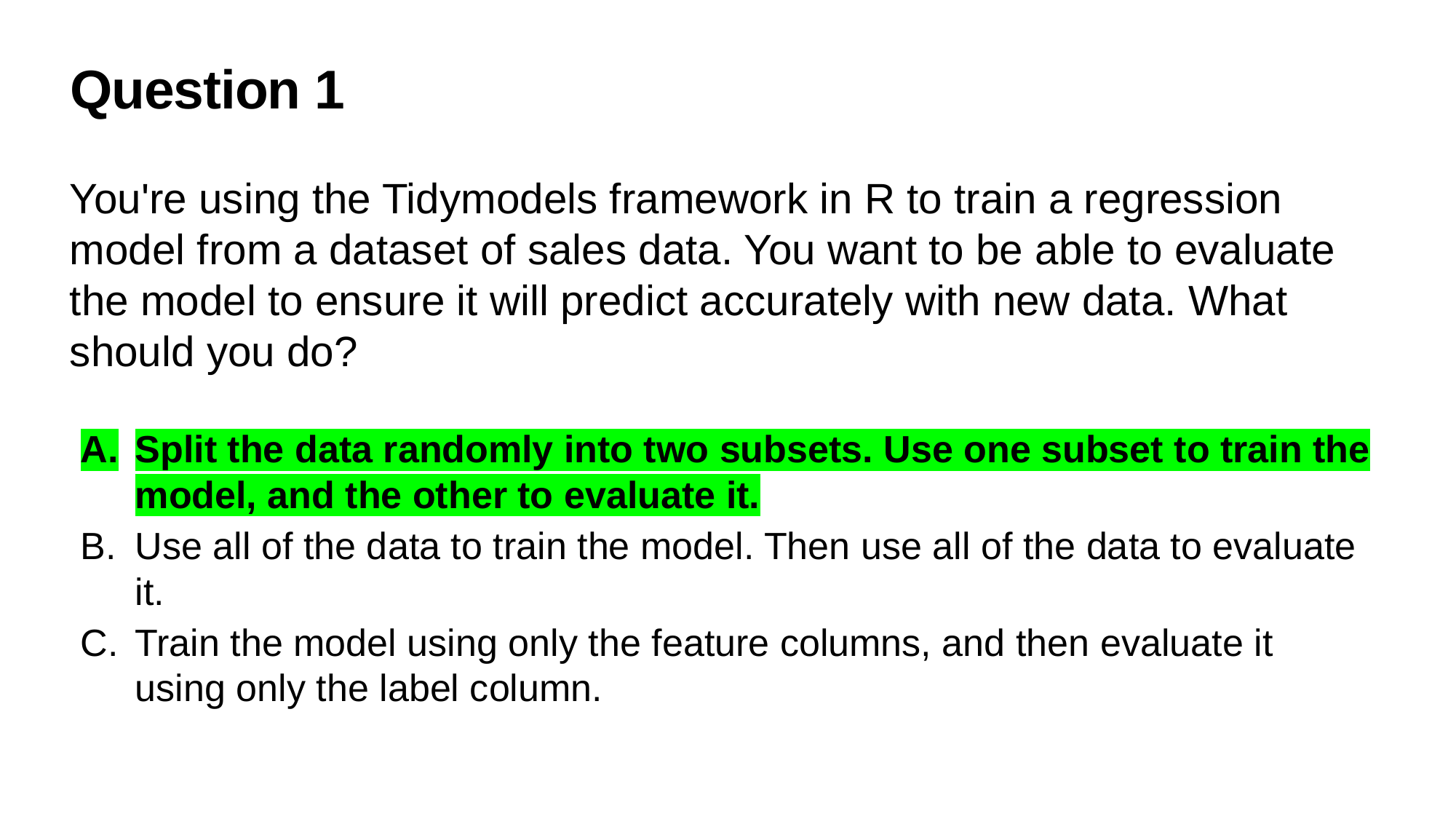

# Question 1
You're using the Tidymodels framework in R to train a regression model from a dataset of sales data. You want to be able to evaluate the model to ensure it will predict accurately with new data. What should you do?
Split the data randomly into two subsets. Use one subset to train the model, and the other to evaluate it.
Use all of the data to train the model. Then use all of the data to evaluate it.
Train the model using only the feature columns, and then evaluate it using only the label column.